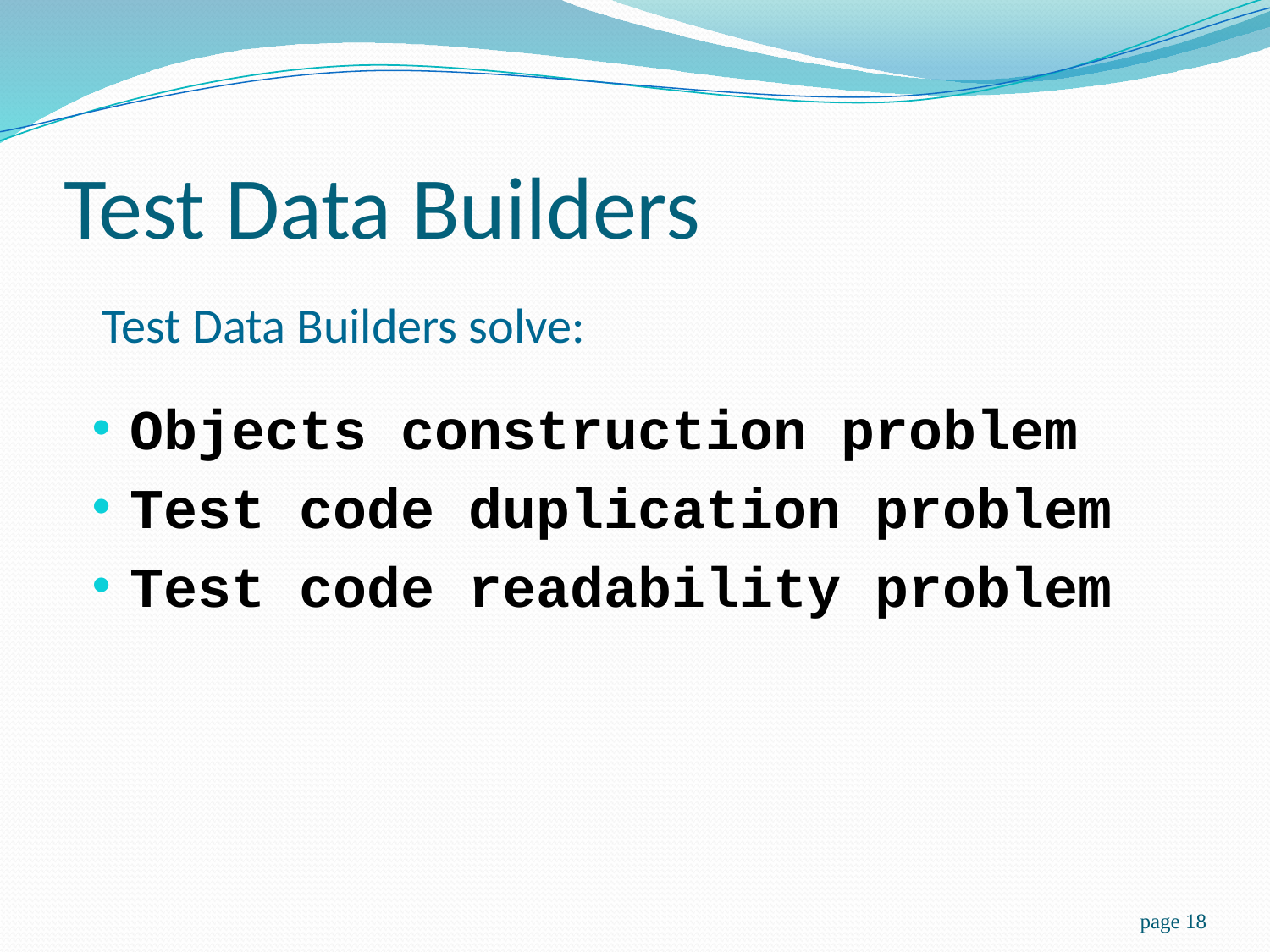

# Test Data Builders
Test Data Builders solve:
Objects construction problem
Test code duplication problem
Test code readability problem

page 18